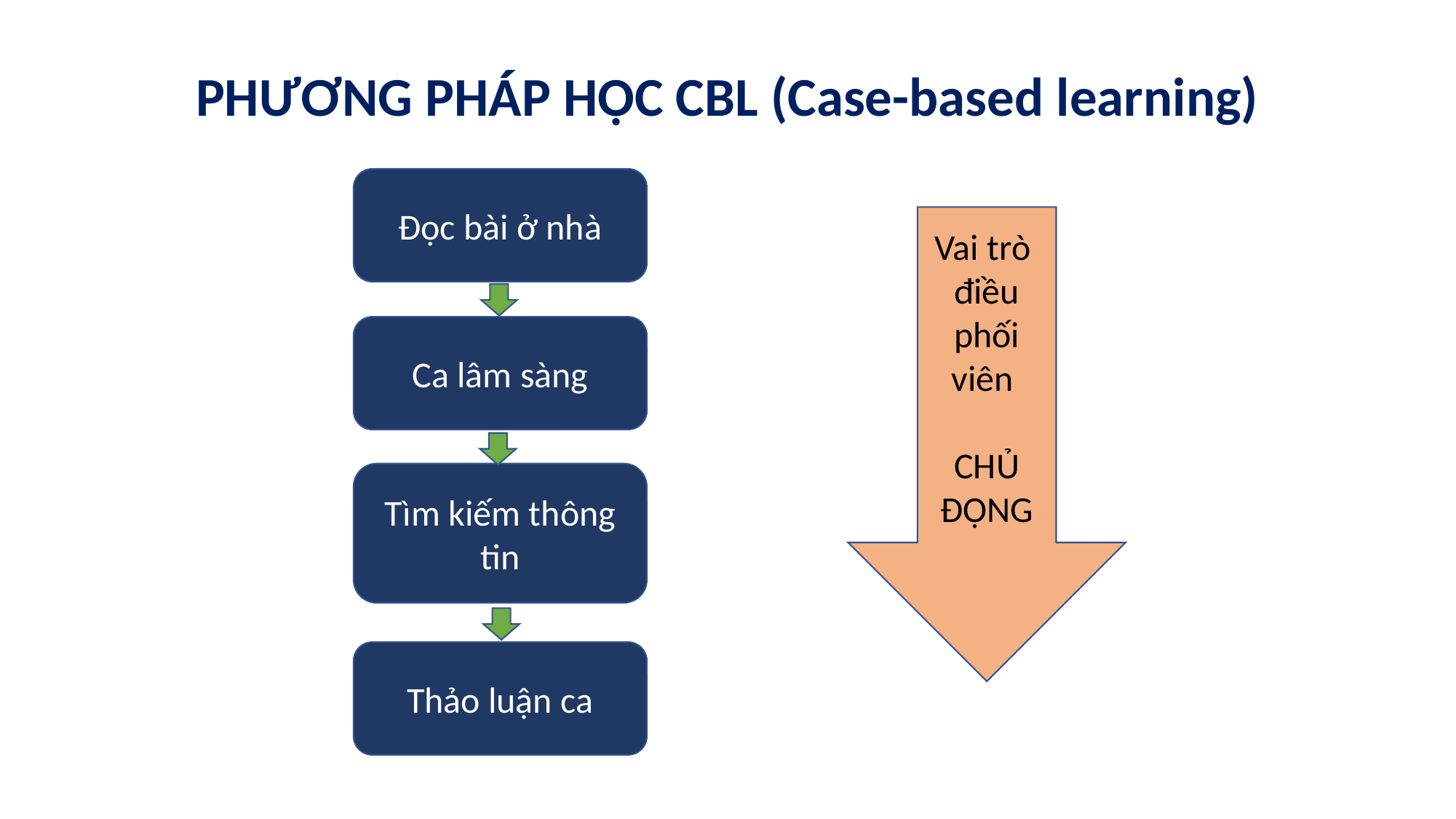

# PHƯƠNG PHÁP HỌC CBL (Case-based learning)
Đọc bài ở nhà
Vai trò
điều phối viên

CHỦ ĐỘNG

Ca lâm sàng

Tìm kiếm thông tin

Thảo luận ca